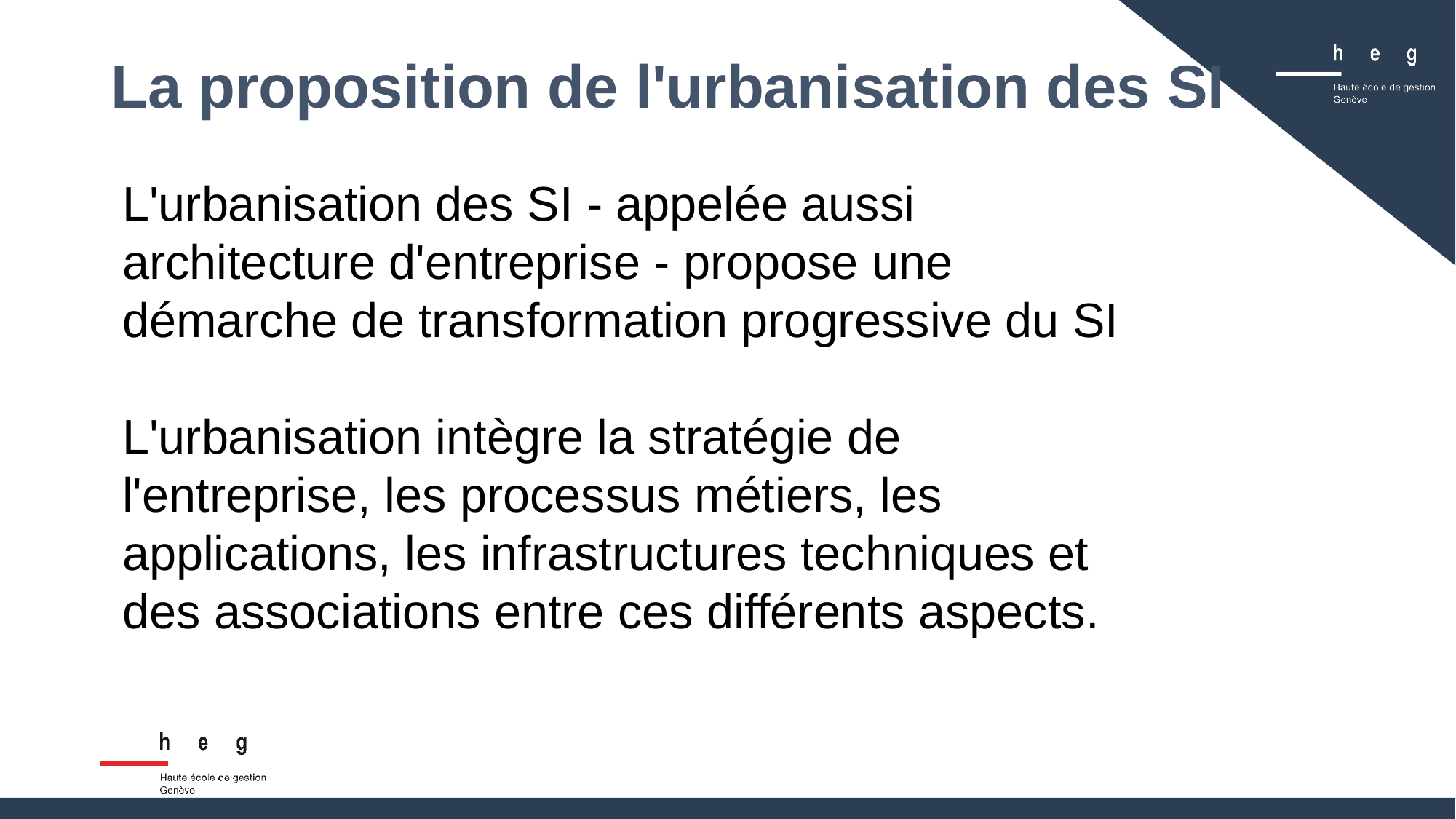

La proposition de l'urbanisation des SI
L'urbanisation des SI - appelée aussi architecture d'entreprise - propose une démarche de transformation progressive du SI

L'urbanisation intègre la stratégie de l'entreprise, les processus métiers, les applications, les infrastructures techniques et des associations entre ces différents aspects.